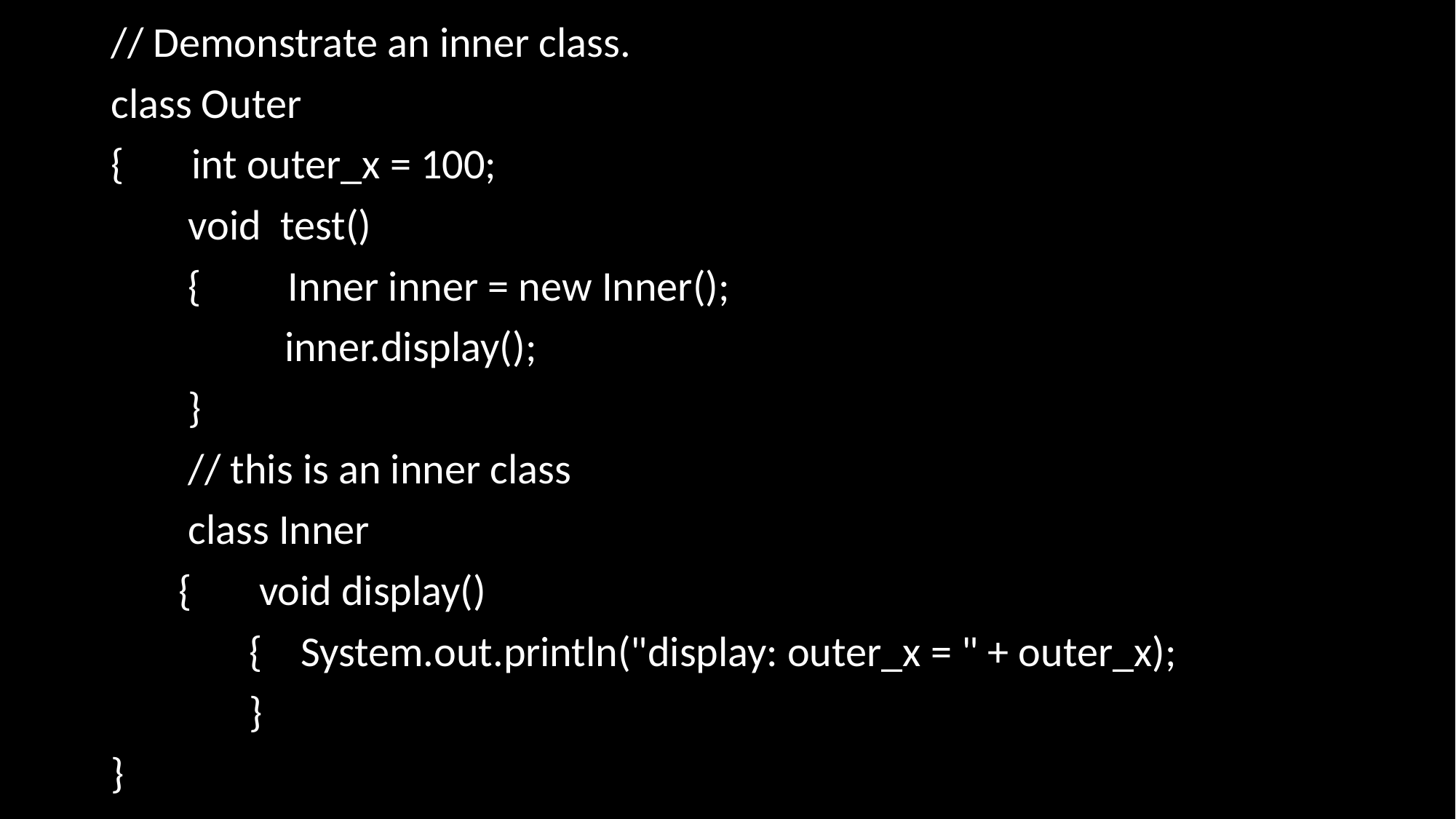

// Demonstrate an inner class.
class Outer
{       int outer_x = 100;
        void  test()
        {         Inner inner = new Inner();
                  inner.display();
        }
        // this is an inner class
        class Inner
       {       void display()
	   {    System.out.println("display: outer_x = " + outer_x);
	   }
}